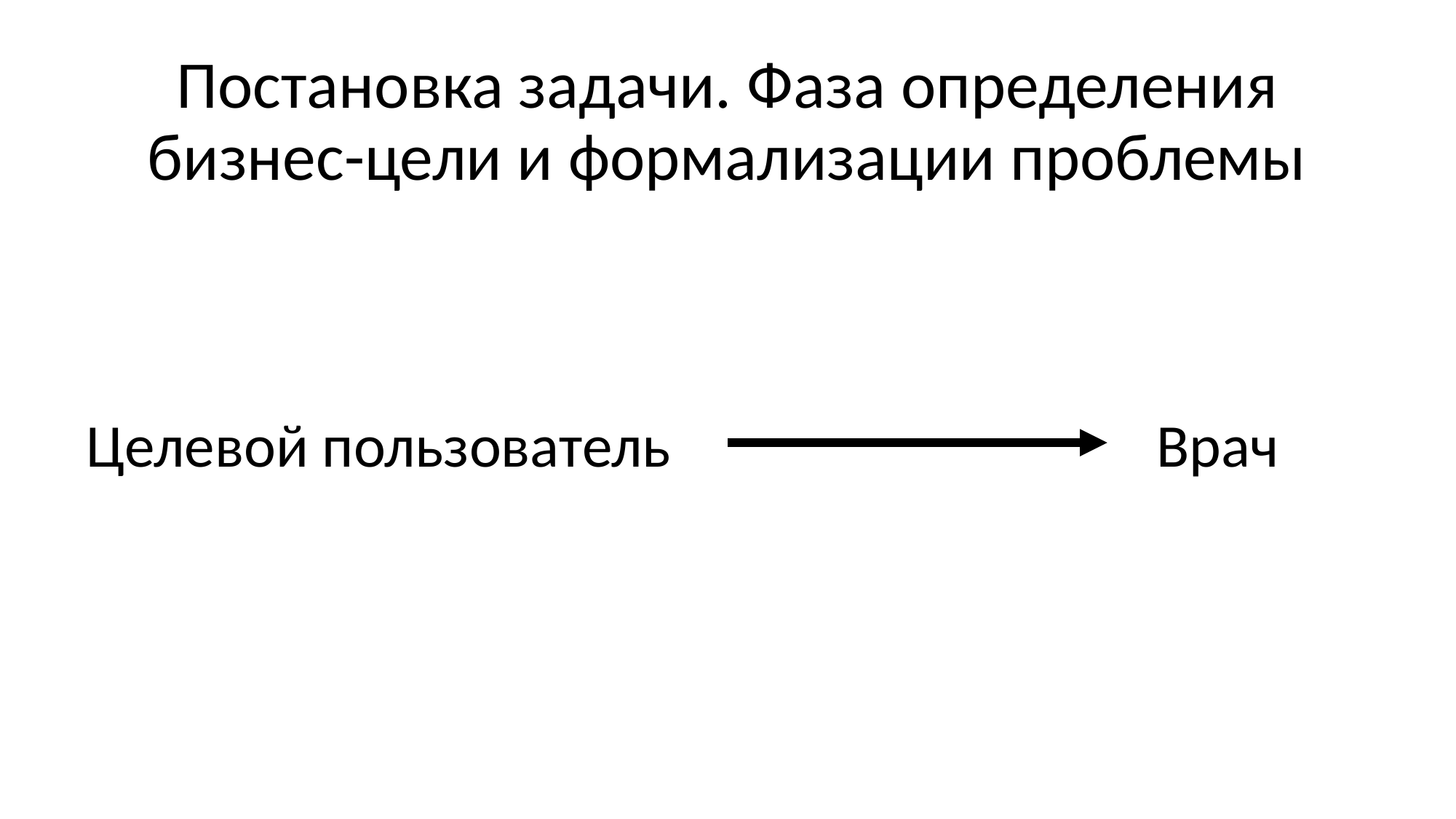

# Постановка задачи. Фаза определения бизнес-цели и формализации проблемы
Целевой пользователь
Врач